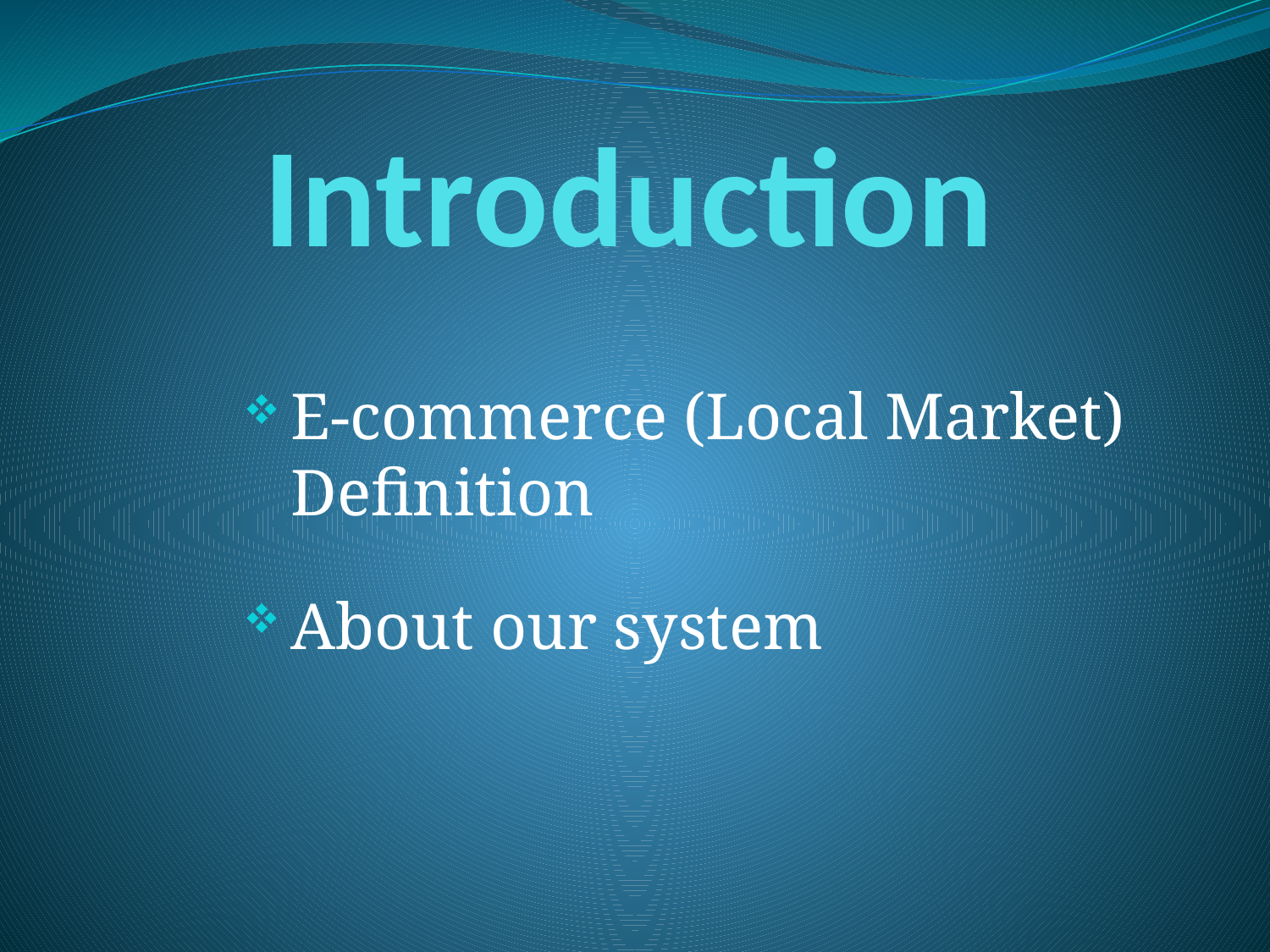

# Introduction
E-commerce (Local Market) Definition

About our system